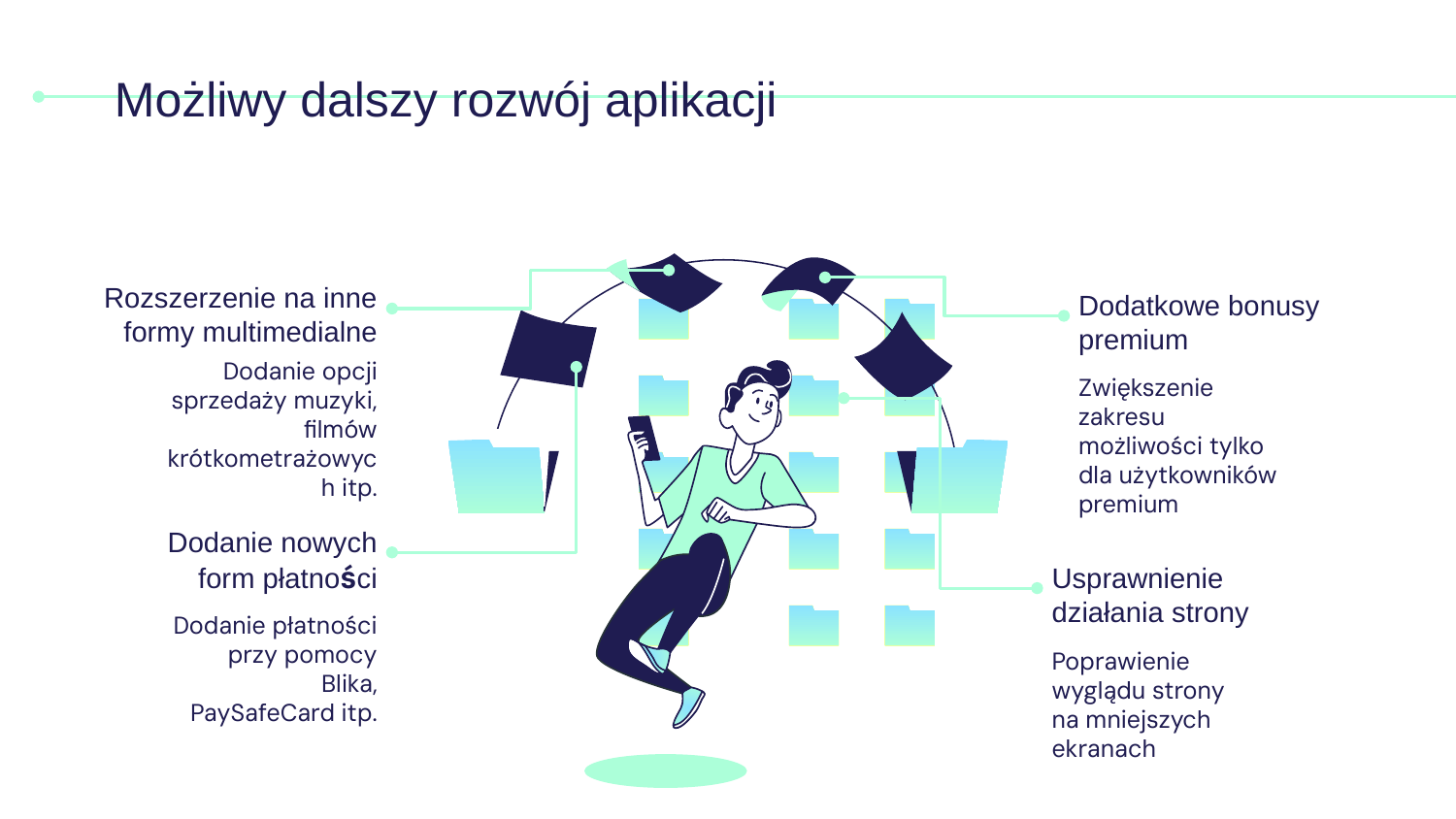

# Możliwy dalszy rozwój aplikacji

Rozszerzenie na inne formy multimedialne
Dodatkowe bonusy premium
Dodanie opcji sprzedaży muzyki, filmów krótkometrażowych itp.
Zwiększenie zakresu możliwości tylko dla użytkowników premium
Dodanie nowych form płatności
Usprawnienie działania strony
Dodanie płatności przy pomocy Blika, PaySafeCard itp.
Poprawienie wyglądu strony na mniejszych ekranach